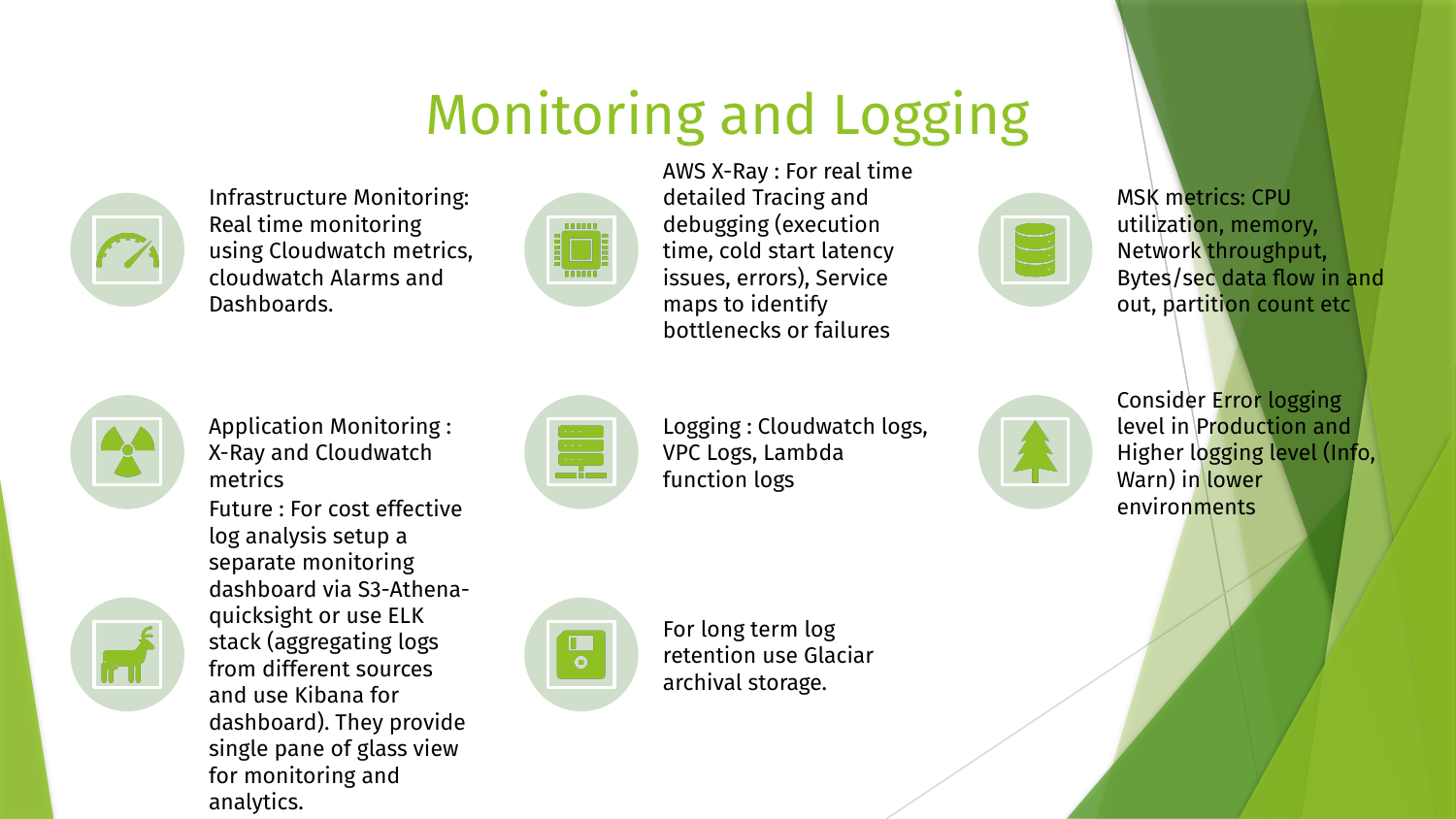

# Monitoring and Logging
Infrastructure Monitoring: Real time monitoring using Cloudwatch metrics, cloudwatch Alarms and Dashboards.
AWS X-Ray : For real time detailed Tracing and debugging (execution time, cold start latency issues, errors), Service maps to identify bottlenecks or failures
MSK metrics: CPU utilization, memory, Network throughput, Bytes/sec data flow in and out, partition count etc
Application Monitoring : X-Ray and Cloudwatch metrics
Logging : Cloudwatch logs, VPC Logs, Lambda function logs
Consider Error logging level in Production and Higher logging level (Info, Warn) in lower environments
Future : For cost effective log analysis setup a separate monitoring dashboard via S3-Athena-quicksight or use ELK stack (aggregating logs from different sources and use Kibana for dashboard). They provide single pane of glass view for monitoring and analytics.
For long term log retention use Glaciar archival storage.